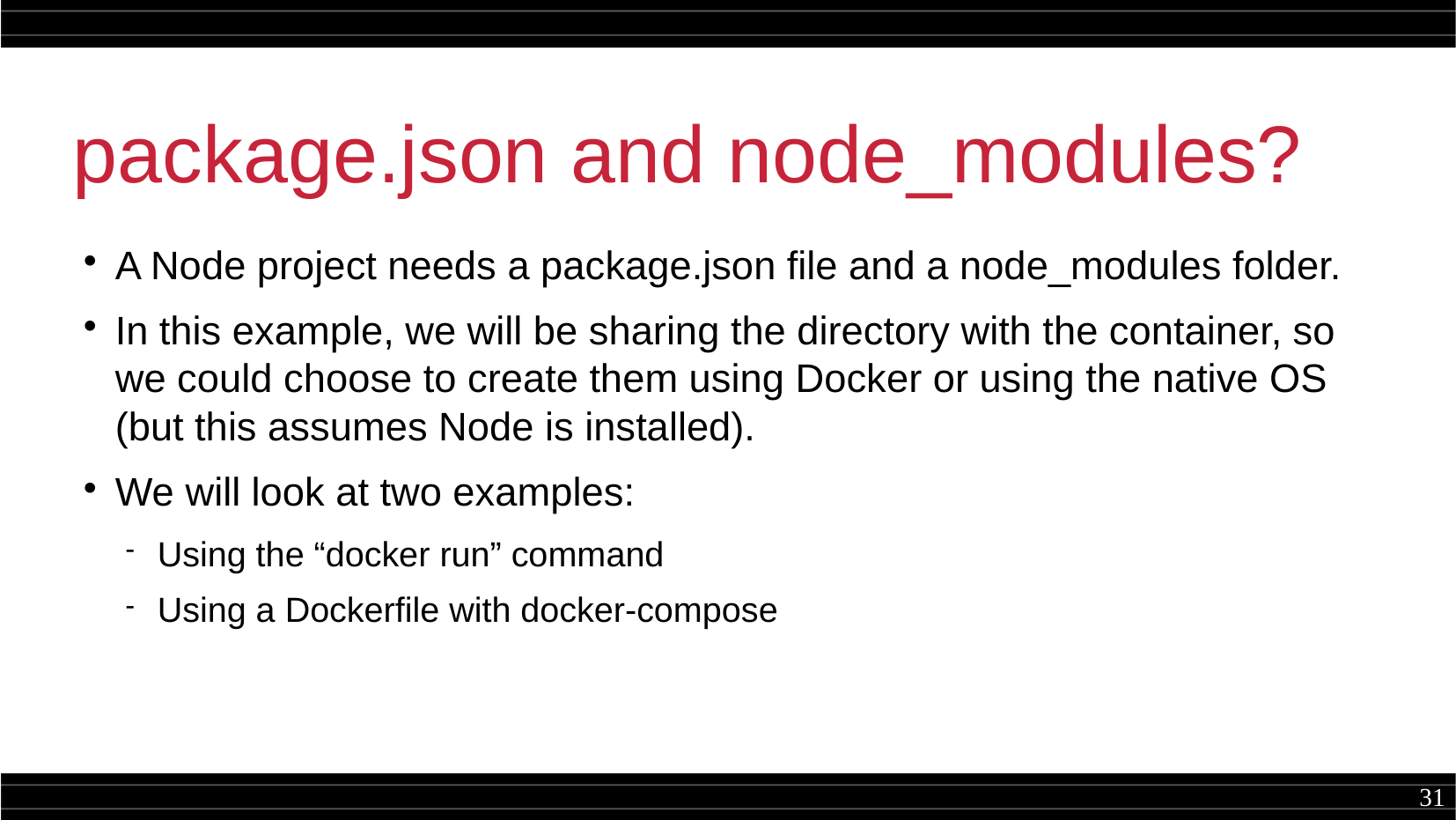

package.json and node_modules?
A Node project needs a package.json file and a node_modules folder.
In this example, we will be sharing the directory with the container, so we could choose to create them using Docker or using the native OS (but this assumes Node is installed).
We will look at two examples:
Using the “docker run” command
Using a Dockerfile with docker-compose